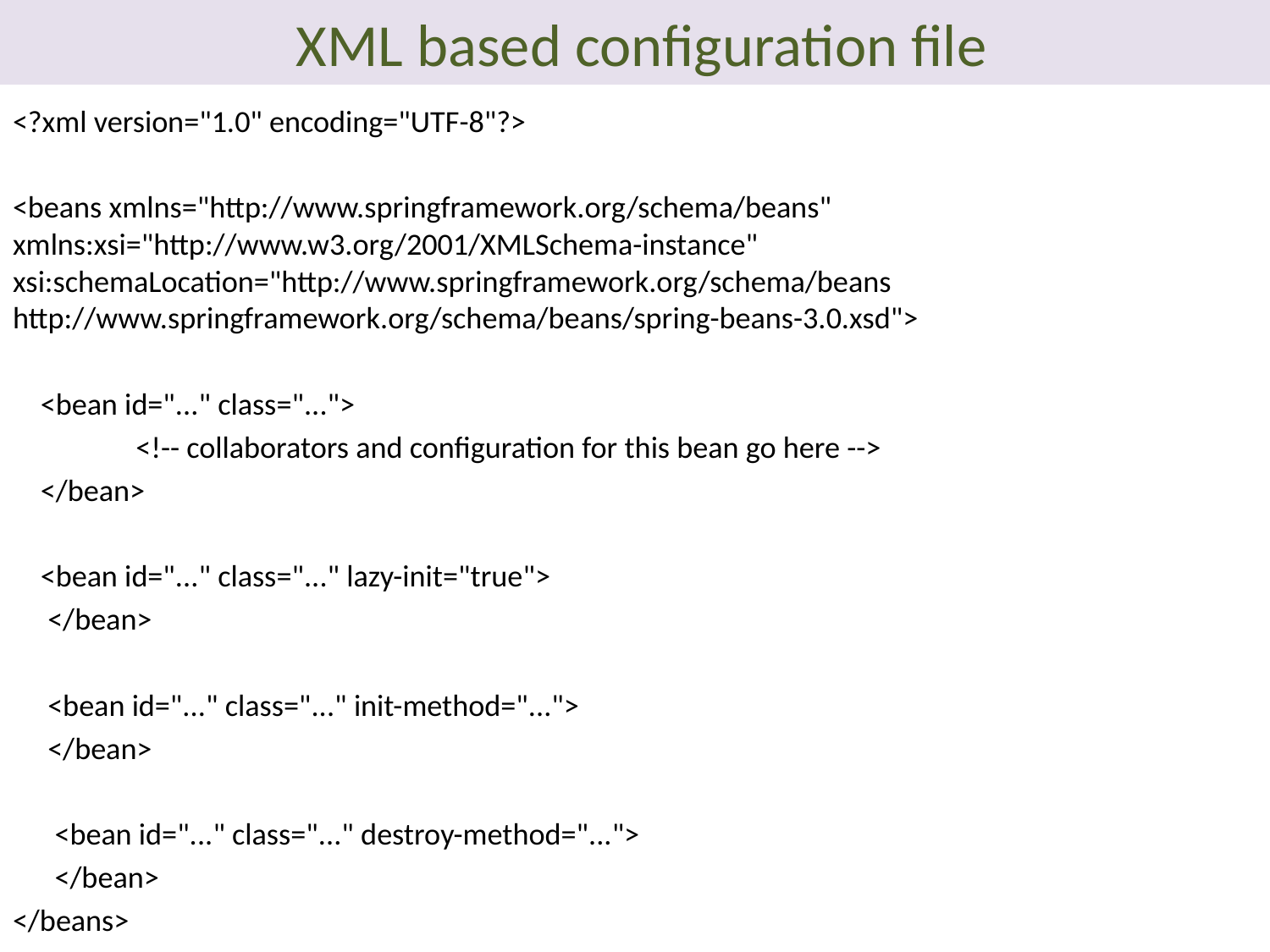

# XML based configuration file
<?xml version="1.0" encoding="UTF-8"?>

<beans xmlns="http://www.springframework.org/schema/beans" 	xmlns:xsi="http://www.w3.org/2001/XMLSchema-instance" 	xsi:schemaLocation="http://www.springframework.org/schema/beans 	http://www.springframework.org/schema/beans/spring-beans-3.0.xsd">

    <bean id="..." class="...">
	<!-- collaborators and configuration for this bean go here -->
    </bean>

    <bean id="..." class="..." lazy-init="true">
     </bean>

     <bean id="..." class="..." init-method="...">
     </bean>

      <bean id="..." class="..." destroy-method="...">
      </bean>
</beans>